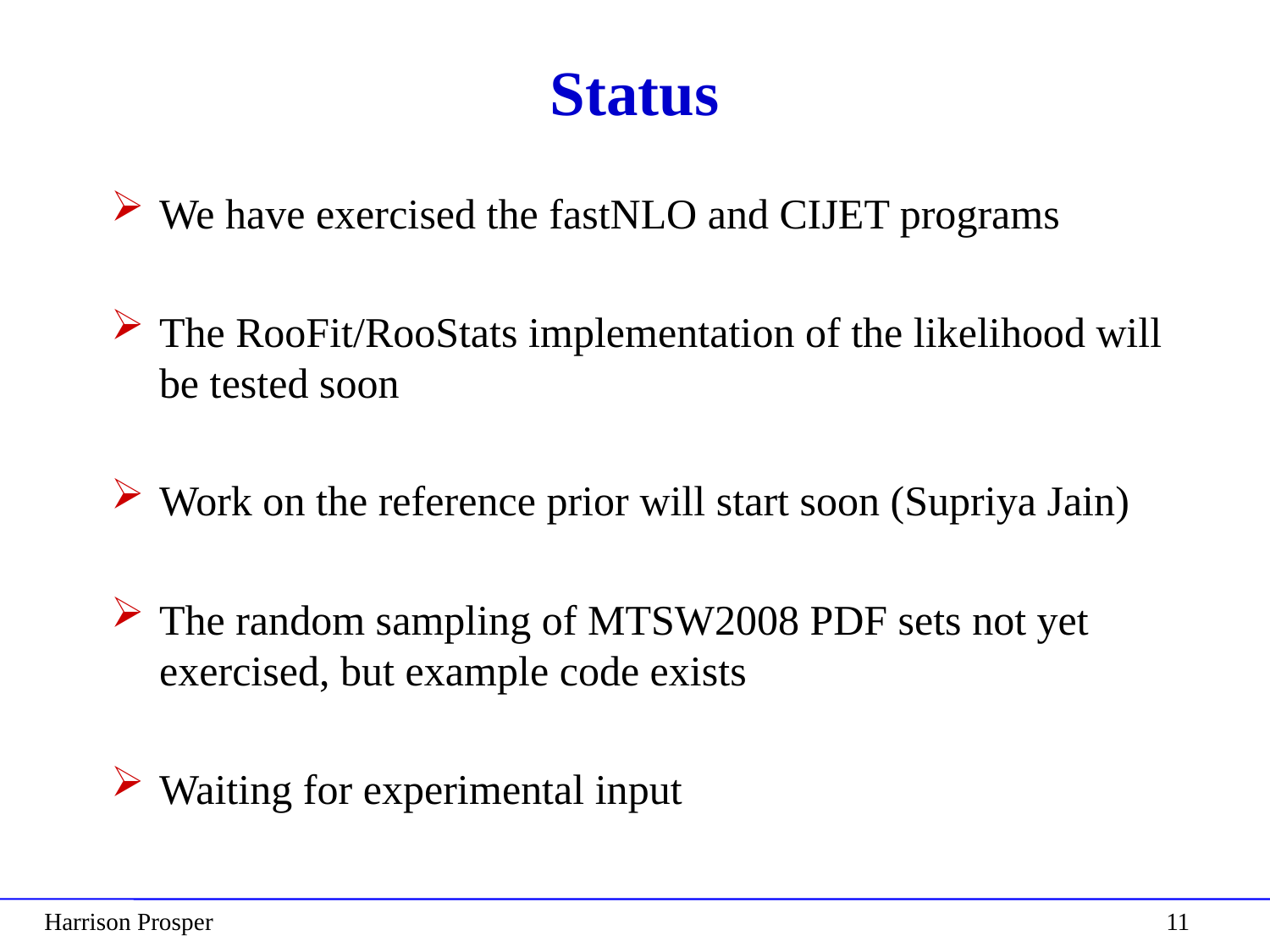

# Status
We have exercised the fastNLO and CIJET programs

The RooFit/RooStats implementation of the likelihood will be tested soon

Work on the reference prior will start soon (Supriya Jain)

The random sampling of MTSW2008 PDF sets not yet exercised, but example code exists

Waiting for experimental input
Harrison Prosper
11